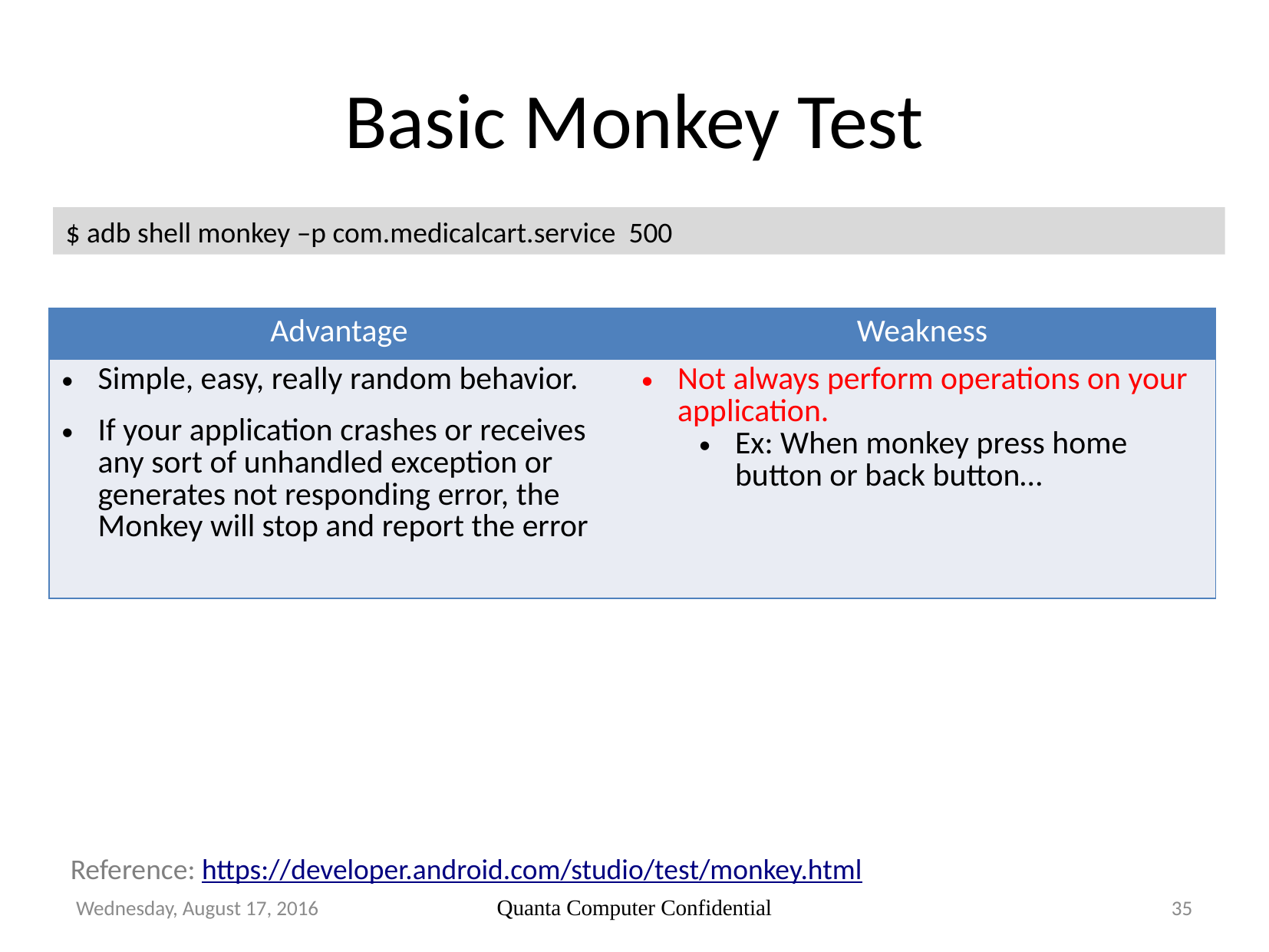

# Basic Monkey Test
$ adb shell monkey –p com.medicalcart.service  500
| Advantage | Weakness |
| --- | --- |
| Simple, easy, really random behavior. If your application crashes or receives any sort of unhandled exception or generates not responding error, the Monkey will stop and report the error | Not always perform operations on your application. Ex: When monkey press home button or back button… |
Reference: https://developer.android.com/studio/test/monkey.html
Wednesday, August 17, 2016
Quanta Computer Confidential
35